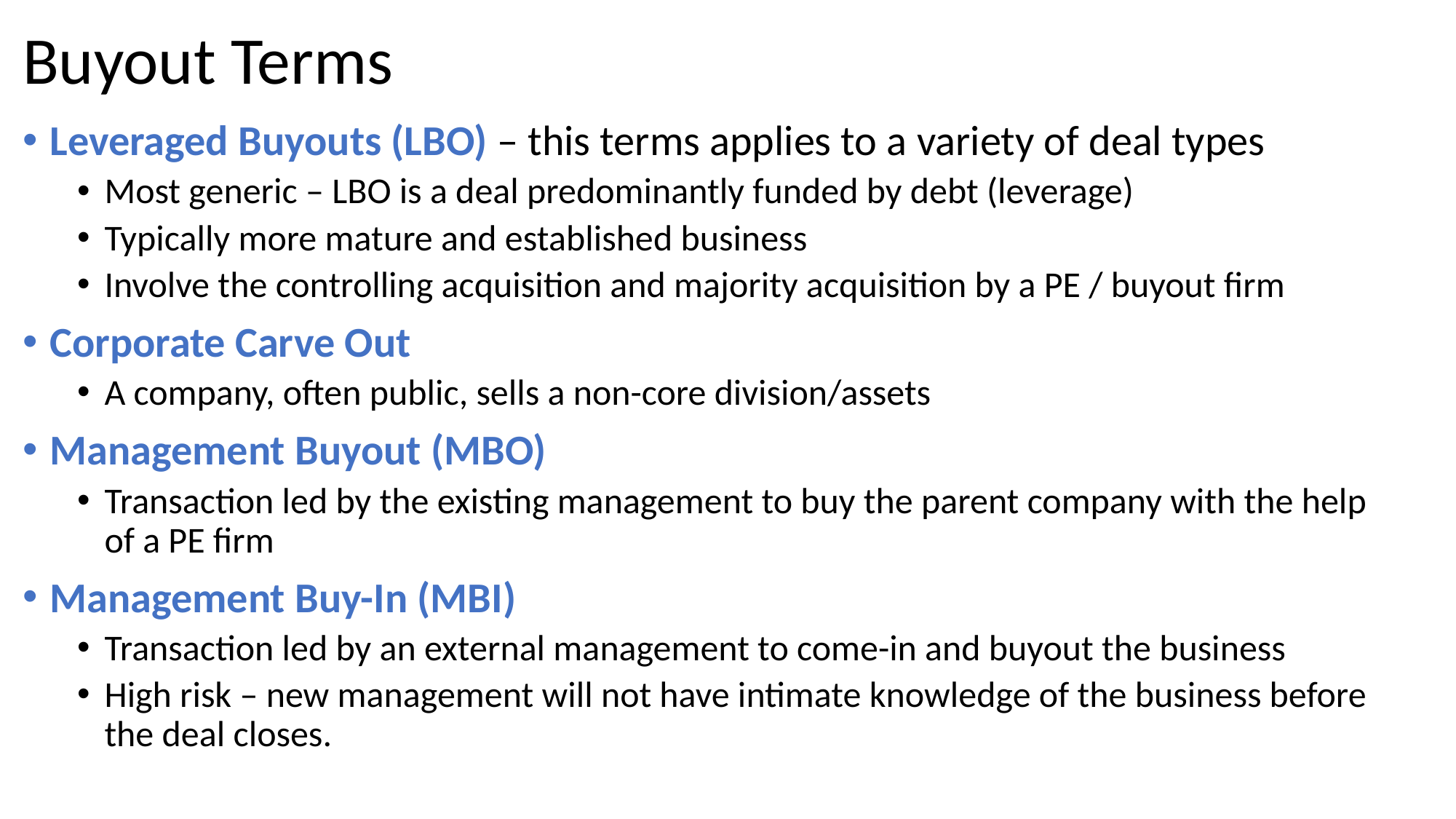

# Buyout Terms
Leveraged Buyouts (LBO) – this terms applies to a variety of deal types
Most generic – LBO is a deal predominantly funded by debt (leverage)
Typically more mature and established business
Involve the controlling acquisition and majority acquisition by a PE / buyout firm
Corporate Carve Out
A company, often public, sells a non-core division/assets
Management Buyout (MBO)
Transaction led by the existing management to buy the parent company with the help of a PE firm
Management Buy-In (MBI)
Transaction led by an external management to come-in and buyout the business
High risk – new management will not have intimate knowledge of the business before the deal closes.